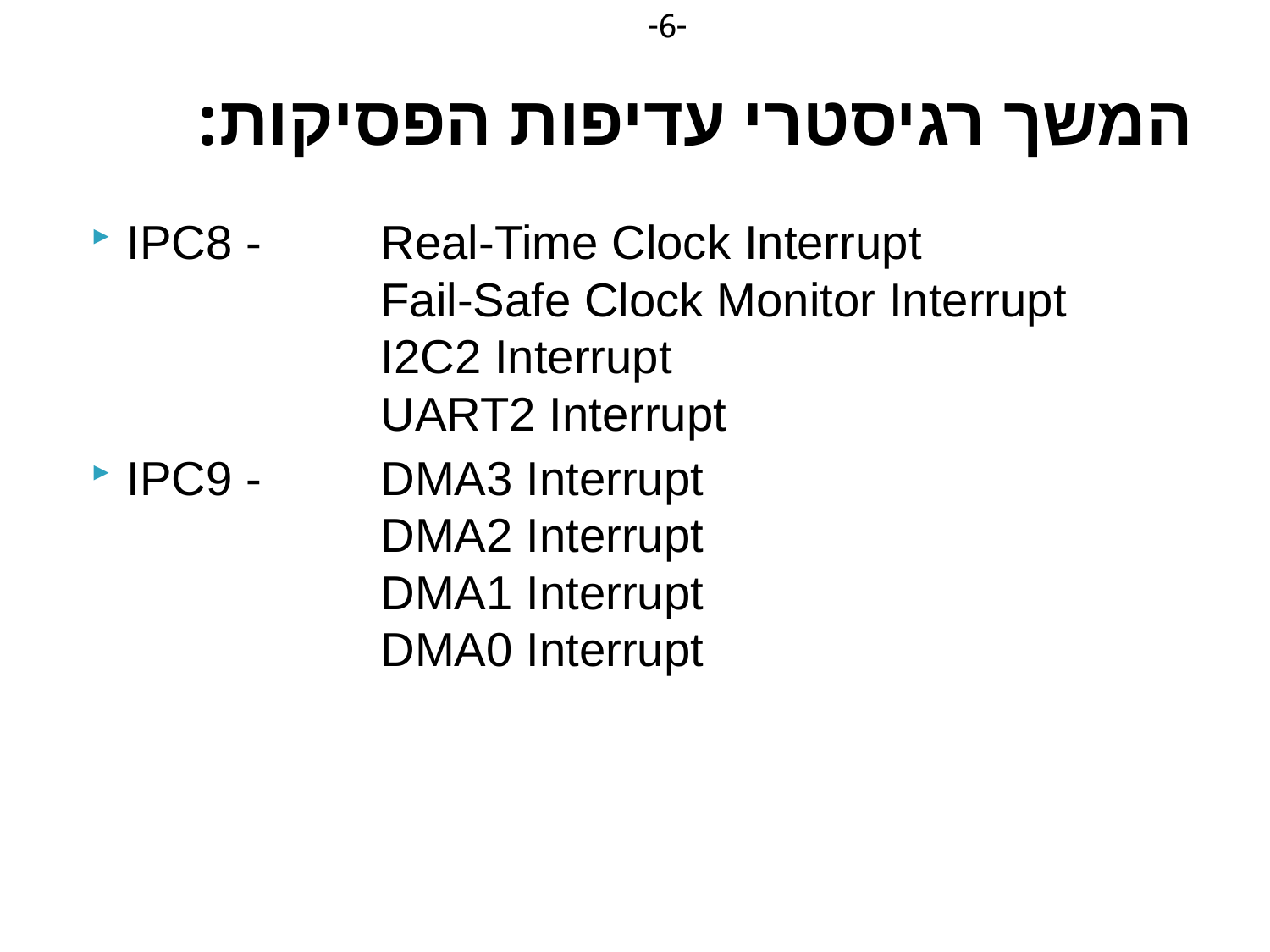

-6-
# המשך רגיסטרי עדיפות הפסיקות:
IPC8 - 	Real-Time Clock Interrupt
		Fail-Safe Clock Monitor Interrupt
		I2C2 Interrupt
		UART2 Interrupt
IPC9 - 	DMA3 Interrupt
		DMA2 Interrupt
		DMA1 Interrupt
		DMA0 Interrupt